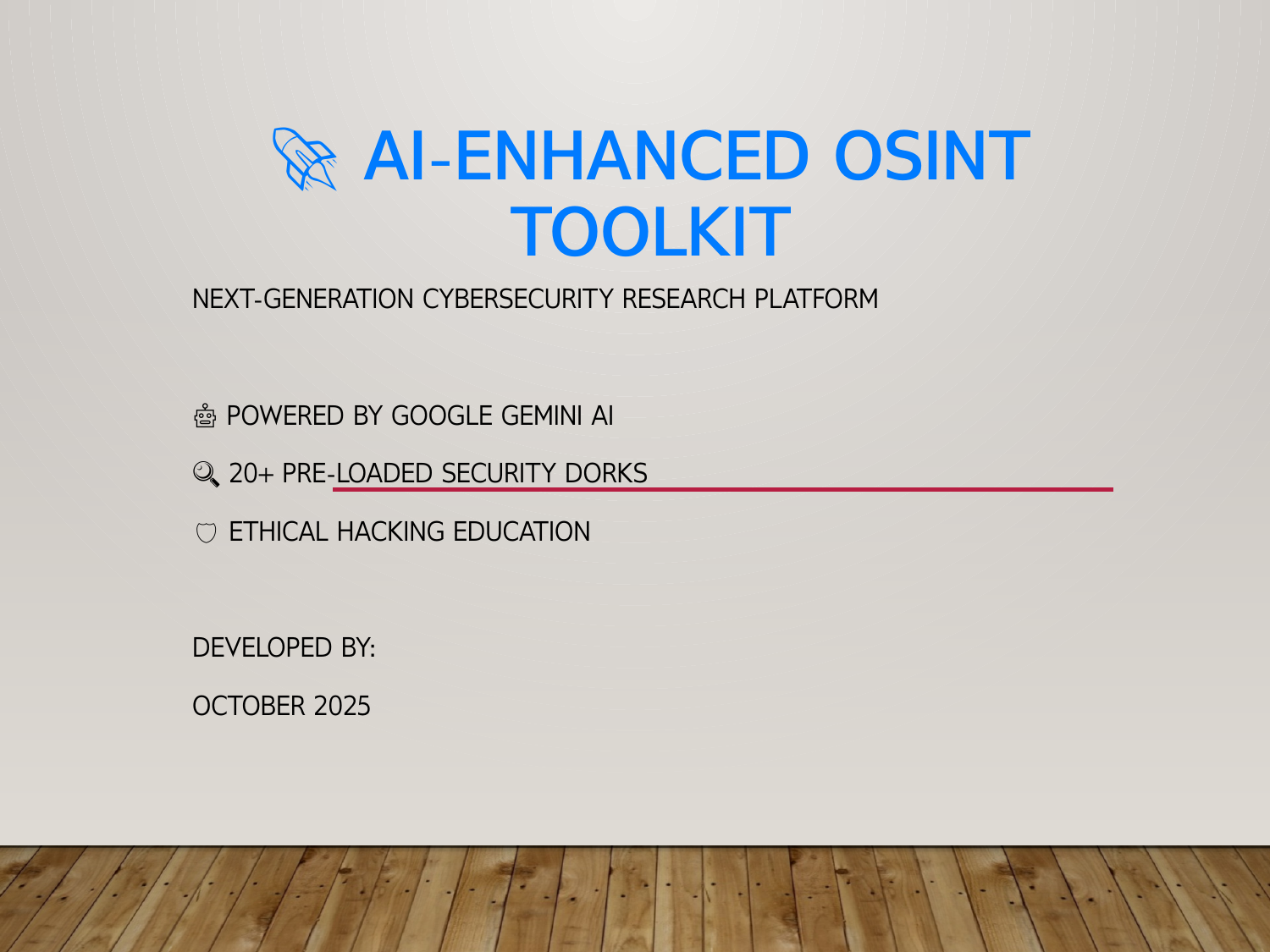

# 🚀 AI-Enhanced OSINT Toolkit
Next-Generation Cybersecurity Research Platform

🤖 Powered by Google Gemini AI
🔍 20+ Pre-loaded Security Dorks
🛡️ Ethical Hacking Education

Developed by:
October 2025